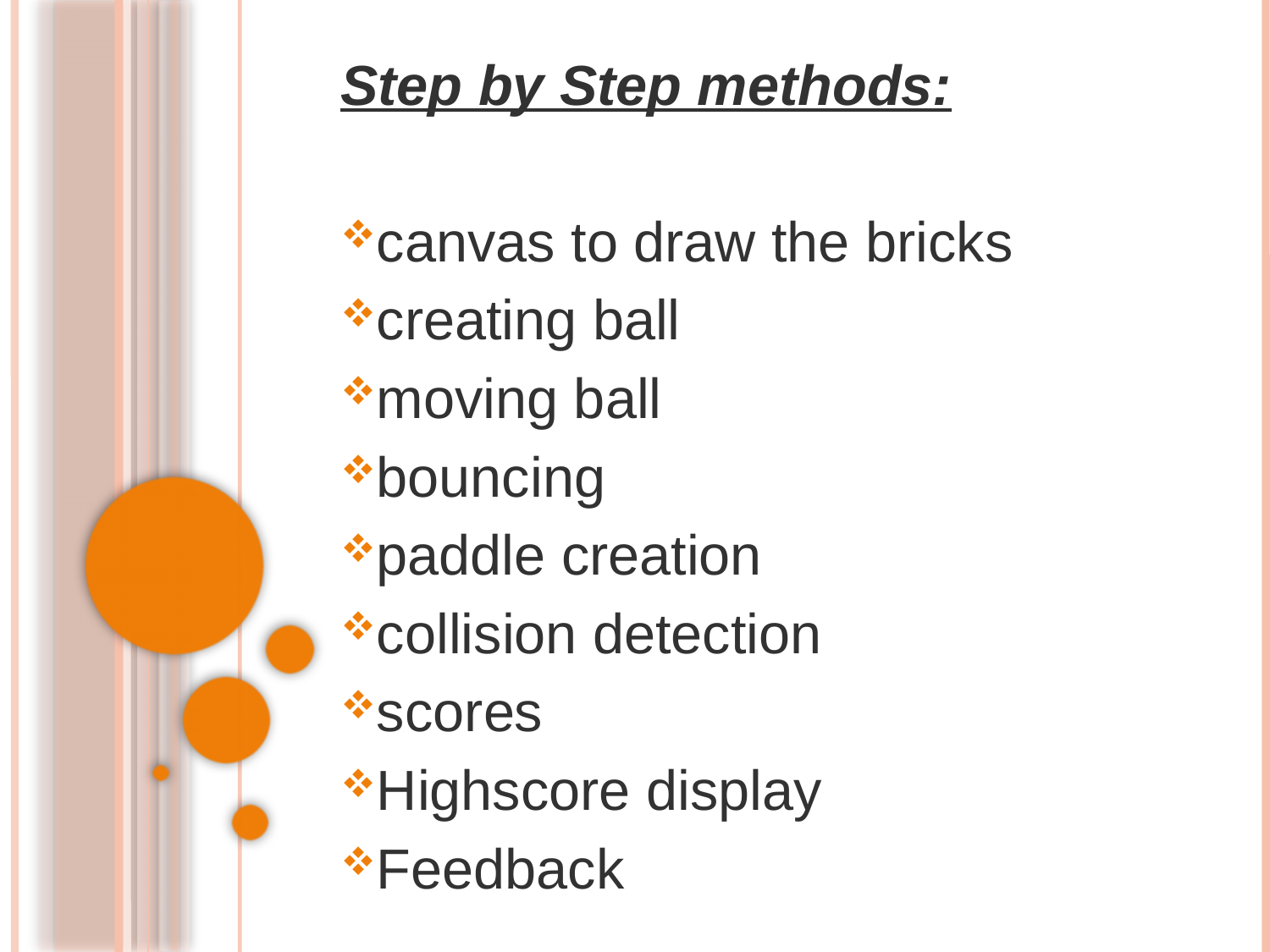

Step by Step methods:

canvas to draw the bricks
creating ball
moving ball
bouncing
paddle creation
collision detection
scores
Highscore display
Feedback